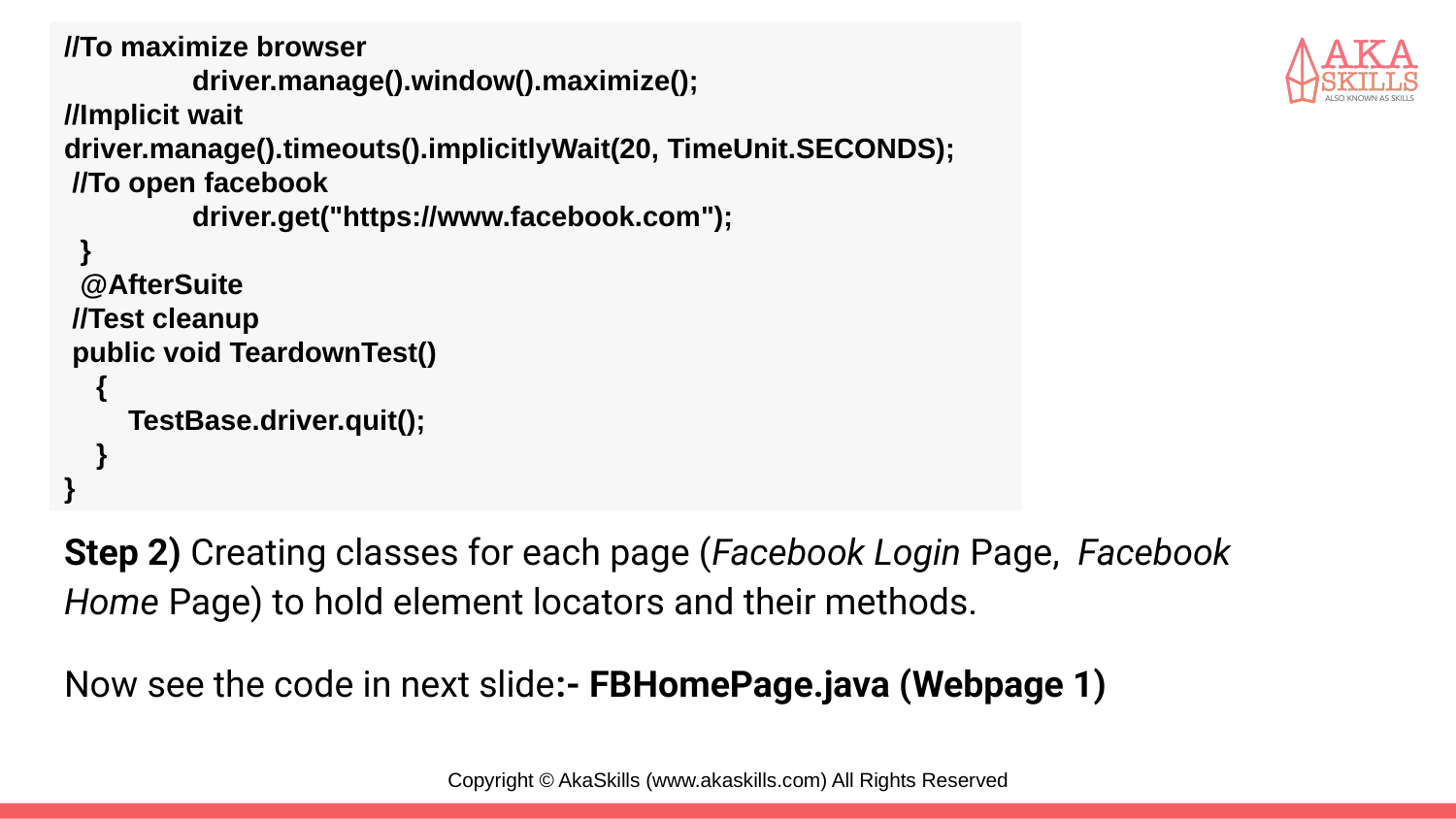

#

Step 2) Creating classes for each page (Facebook Login Page,  Facebook Home Page) to hold element locators and their methods.
Now see the code in next slide:- FBHomePage.java (Webpage 1)
//To maximize browser
                driver.manage().window().maximize();
//Implicit wait
driver.manage().timeouts().implicitlyWait(20, TimeUnit.SECONDS);
 //To open facebook
                driver.get("https://www.facebook.com");
  }
  @AfterSuite
 //Test cleanup
 public void TeardownTest()
    {
        TestBase.driver.quit();
    }
}